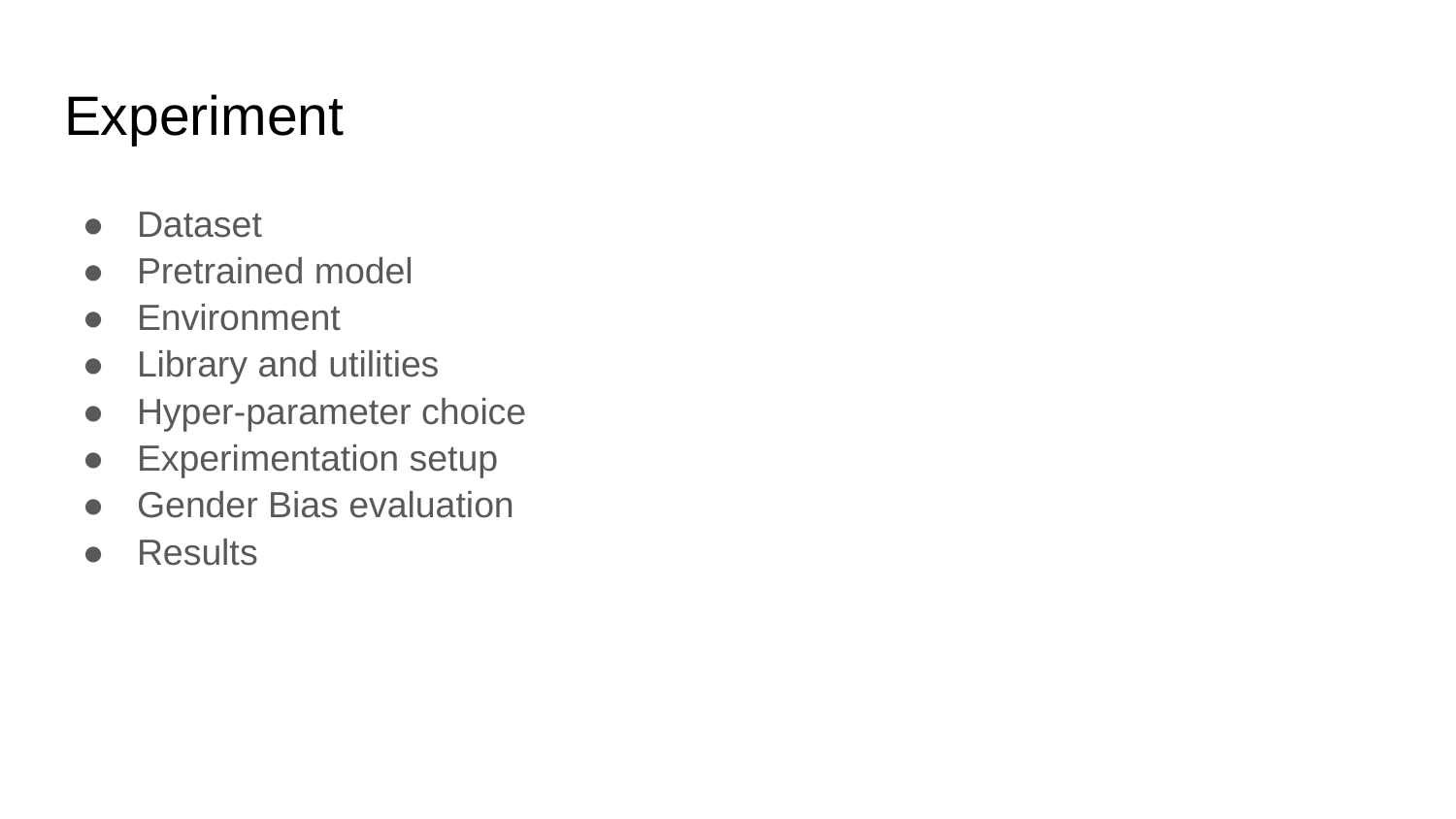

# Experiment
Dataset
Pretrained model
Environment
Library and utilities
Hyper-parameter choice
Experimentation setup
Gender Bias evaluation
Results